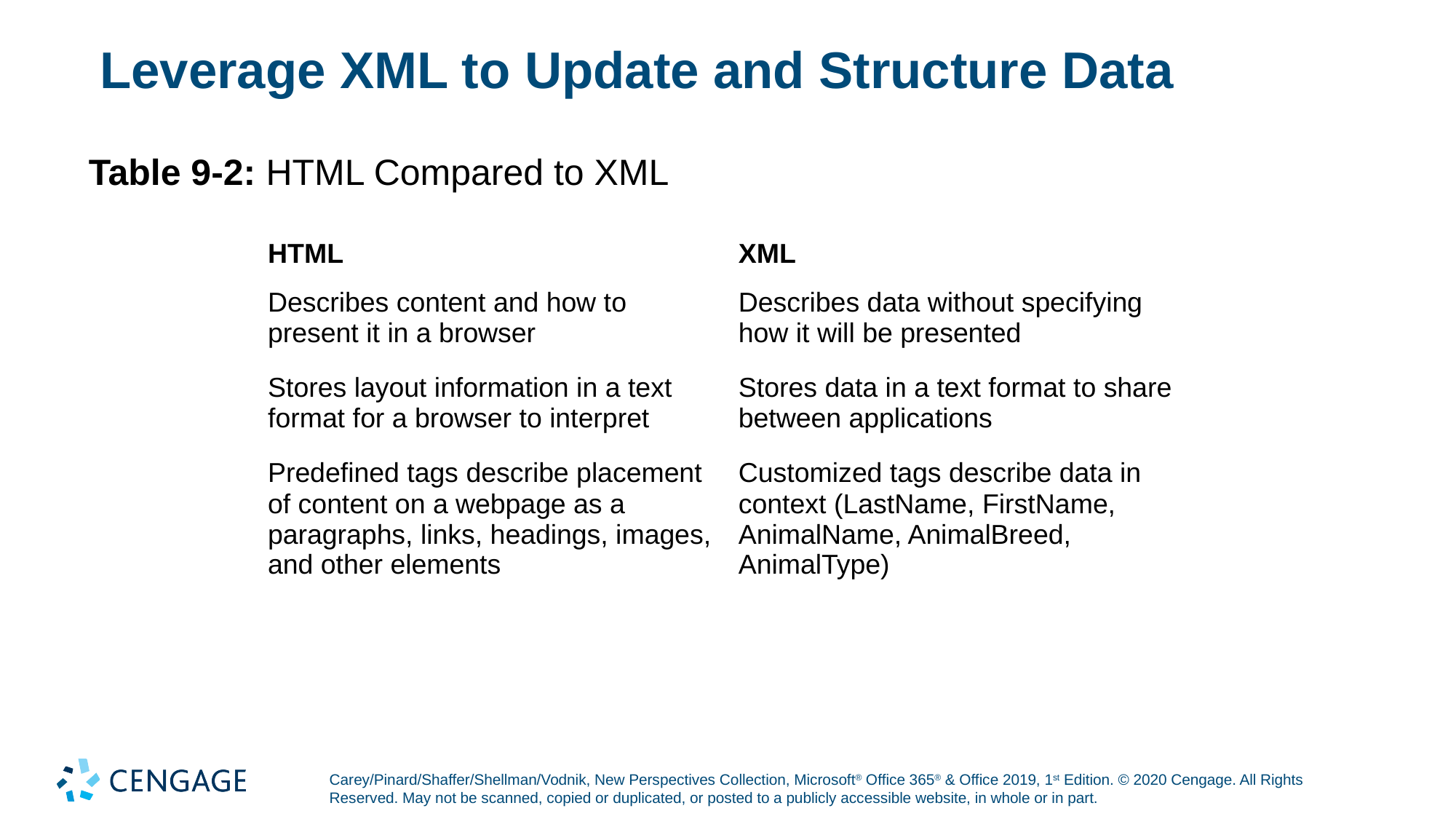

# Leverage XML to Update and Structure Data
Table 9-2: HTML Compared to XML
| HTML | XML |
| --- | --- |
| Describes content and how to present it in a browser | Describes data without specifying how it will be presented |
| Stores layout information in a text format for a browser to interpret | Stores data in a text format to share between applications |
| Predefined tags describe placement of content on a webpage as a paragraphs, links, headings, images, and other elements | Customized tags describe data in context (LastName, FirstName, AnimalName, AnimalBreed, AnimalType) |